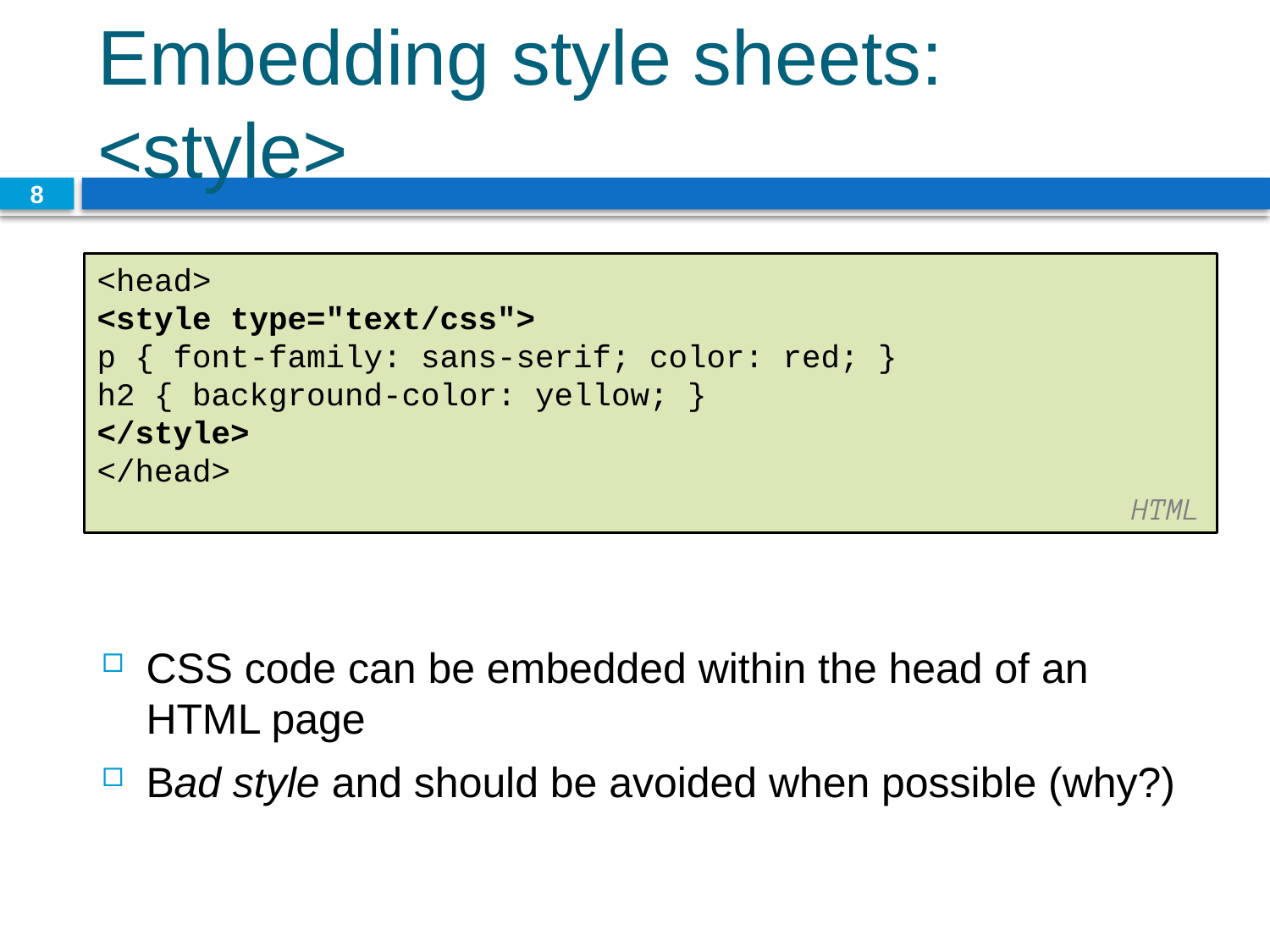

# Embedding style sheets: <style>
8
<head>
<style type="text/css">
p { font-family: sans-serif; color: red; }
h2 { background-color: yellow; }
</style>
</head>
								 HTML
CSS code can be embedded within the head of an HTML page
Bad style and should be avoided when possible (why?)